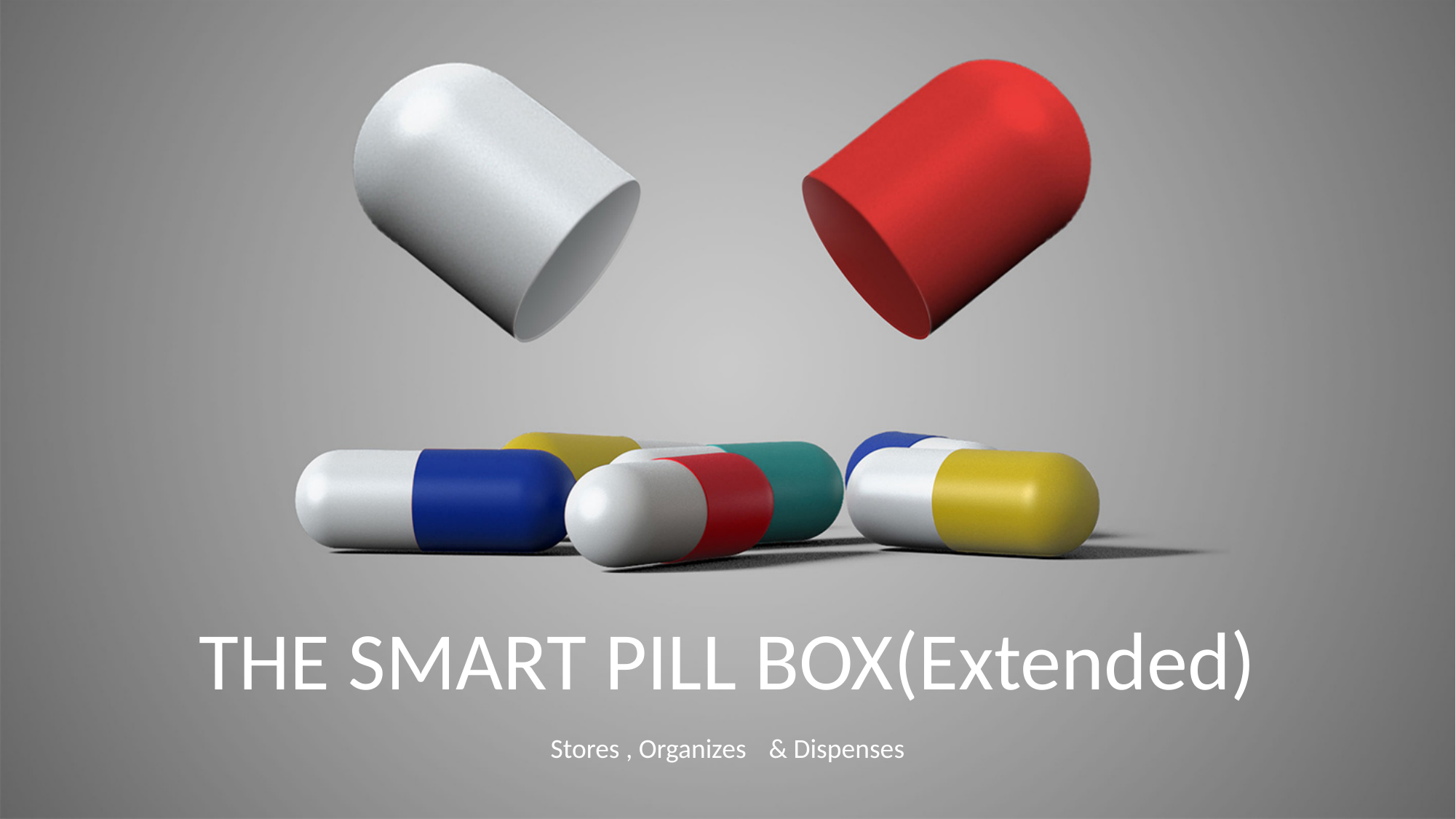

THE SMART PILL BOX(Extended)
Stores , Organizes	& Dispenses